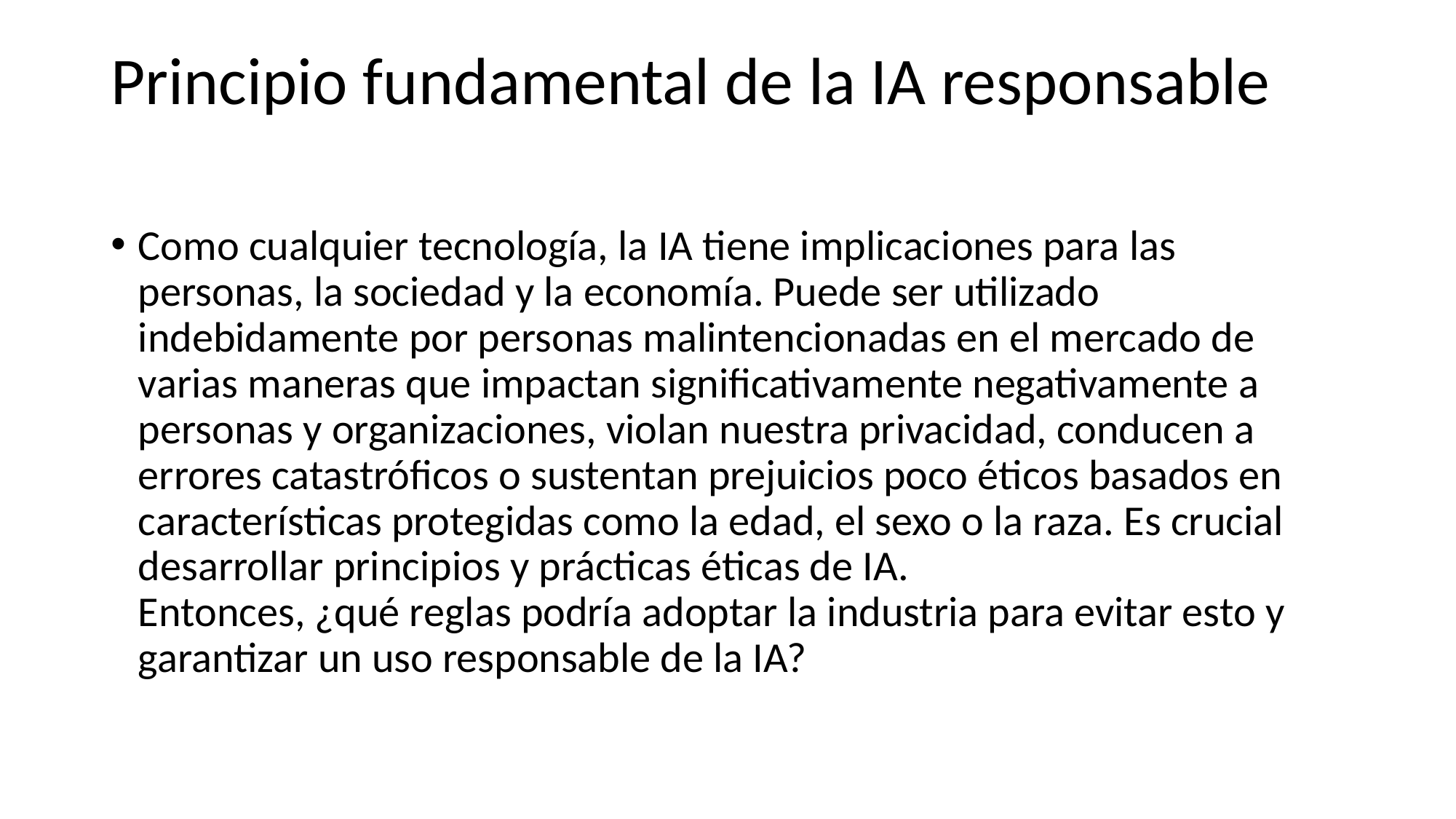

# Principio fundamental de la IA responsable
Como cualquier tecnología, la IA tiene implicaciones para las personas, la sociedad y la economía. Puede ser utilizado indebidamente por personas malintencionadas en el mercado de varias maneras que impactan significativamente negativamente a personas y organizaciones, violan nuestra privacidad, conducen a errores catastróficos o sustentan prejuicios poco éticos basados en características protegidas como la edad, el sexo o la raza. Es crucial desarrollar principios y prácticas éticas de IA.
Entonces, ¿qué reglas podría adoptar la industria para evitar esto y garantizar un uso responsable de la IA?